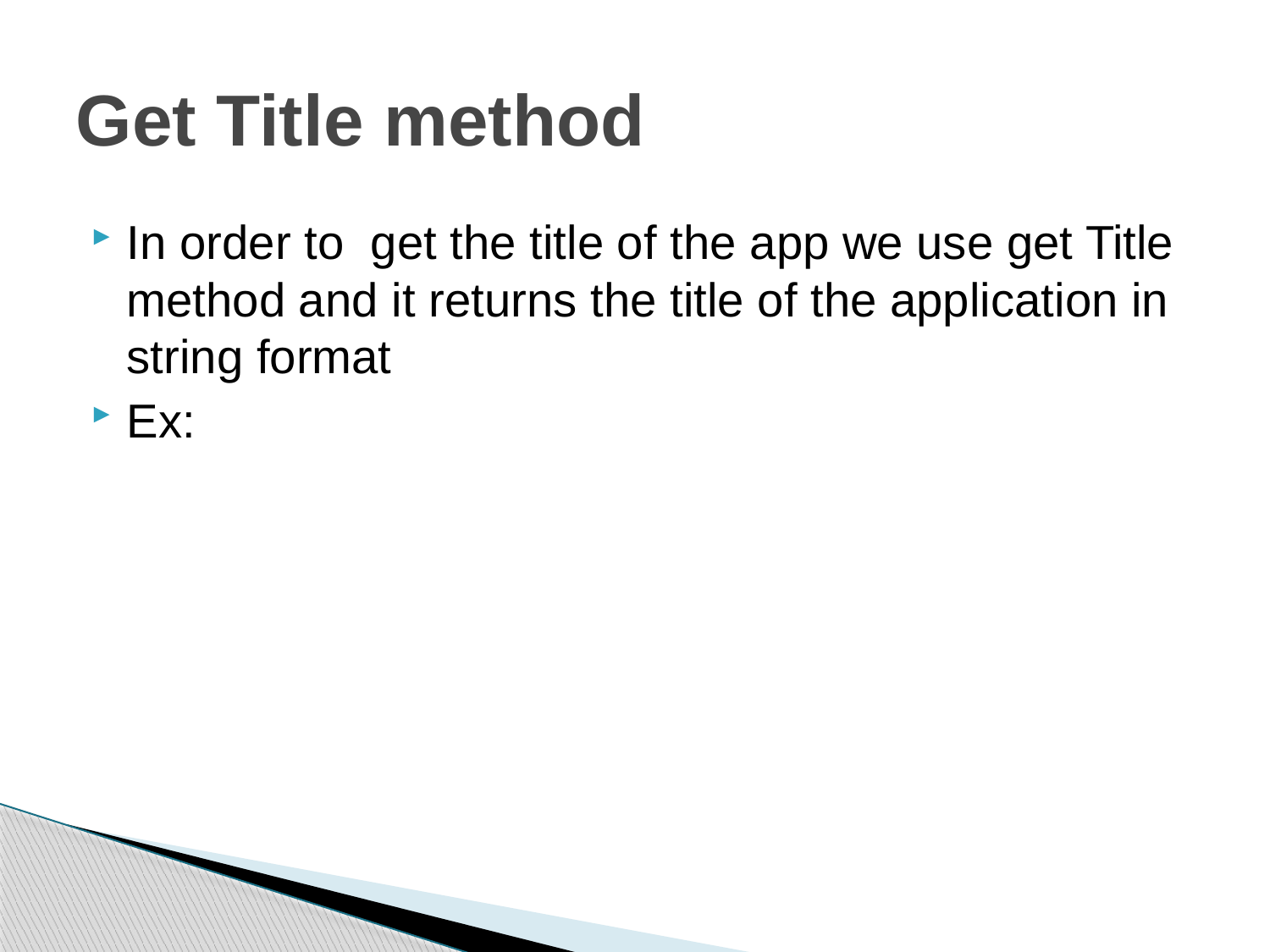

# Get Title method
In order to  get the title of the app we use get Title method and it returns the title of the application in string format
Ex: